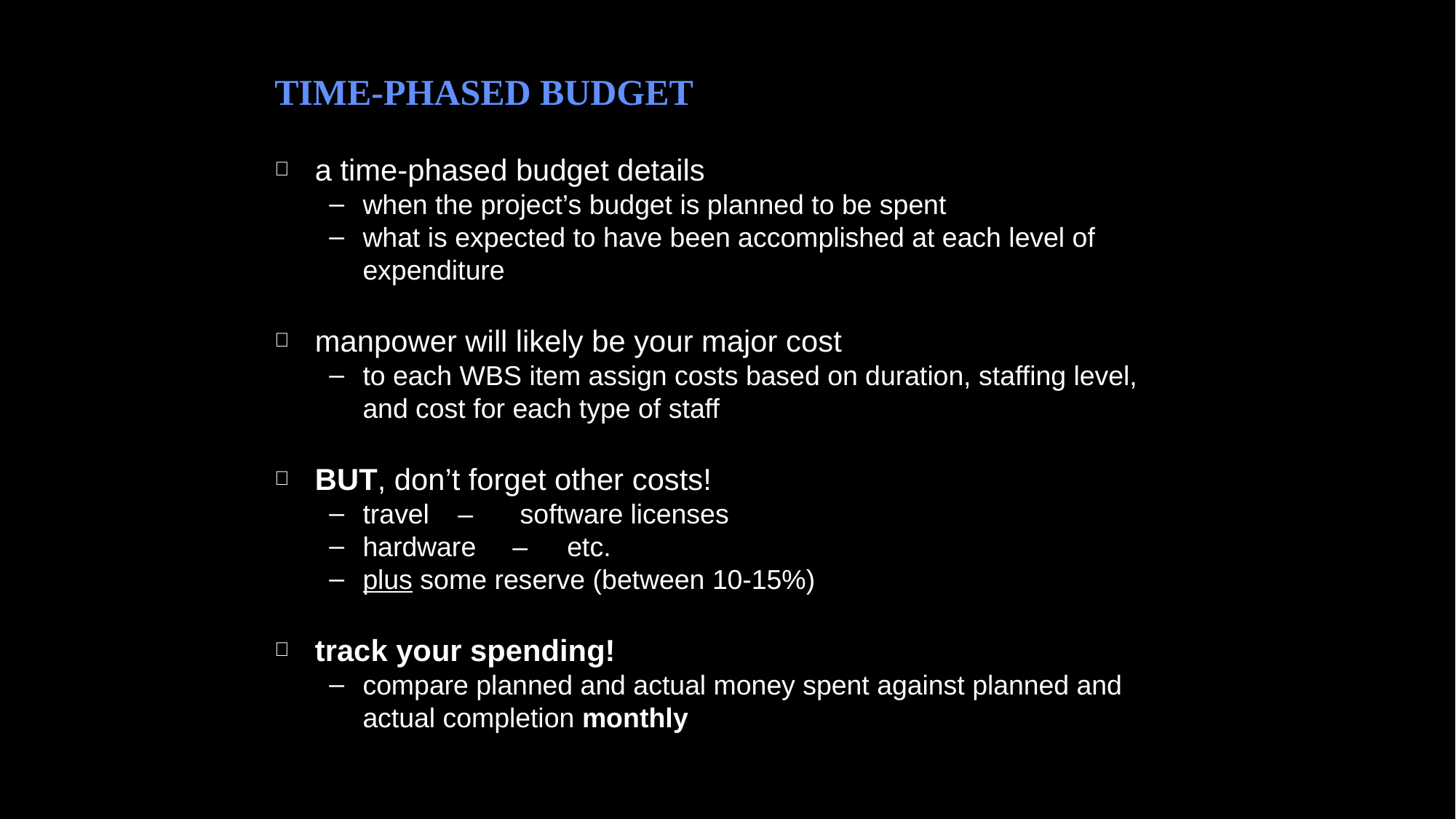

TIME-PHASED BUDGET
a time-phased budget details
when the project’s budget is planned to be spent
what is expected to have been accomplished at each level of expenditure
manpower will likely be your major cost
to each WBS item assign costs based on duration, staffing level, and cost for each type of staff
BUT, don’t forget other costs!
travel	–	 software licenses
hardware	–	etc.
plus some reserve (between 10-15%)
track your spending!
compare planned and actual money spent against planned and actual completion monthly